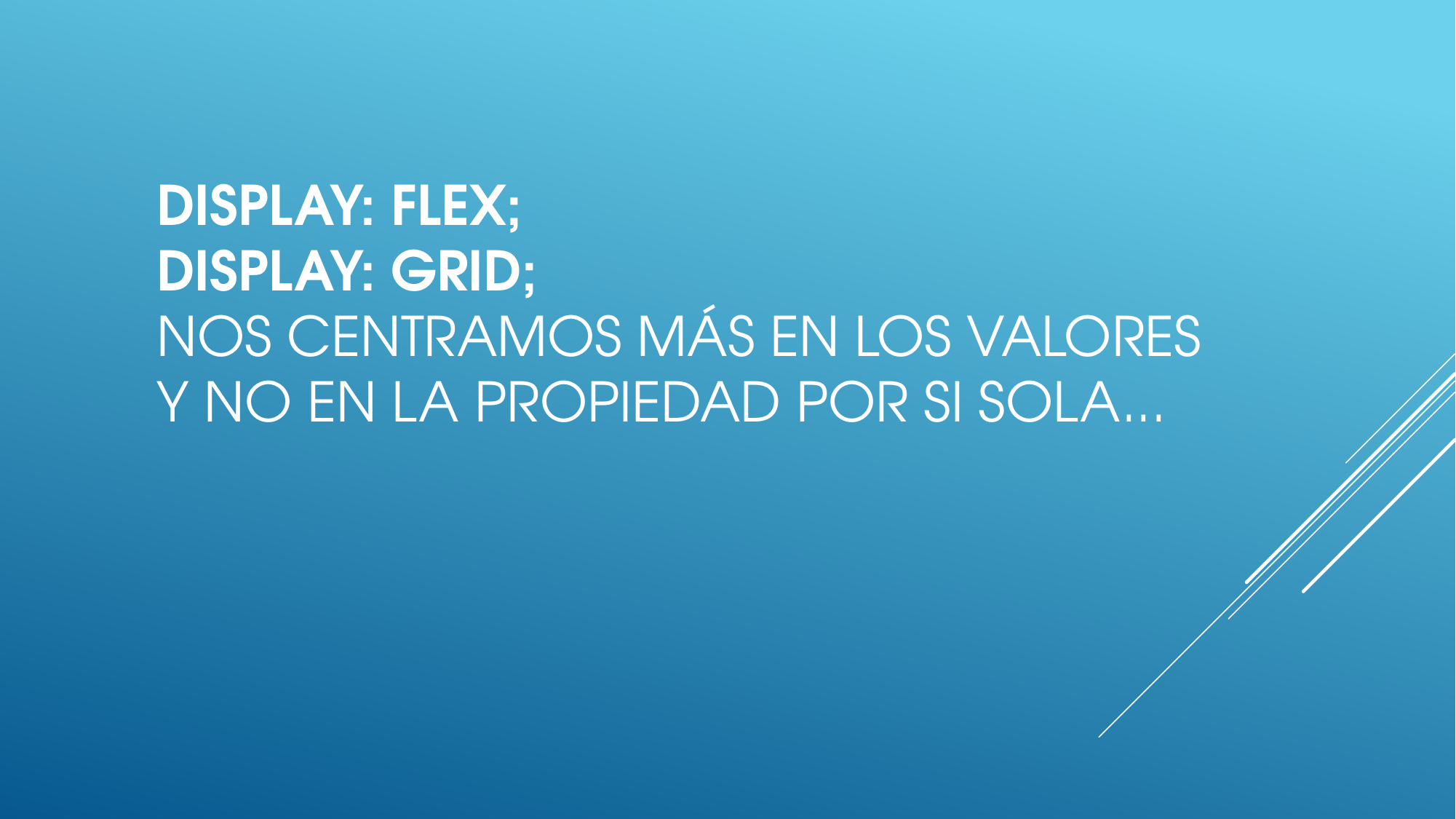

# display: flex; display: grid; NOS CENTRAMOS MÁS EN LOS VALORES Y NO EN LA PROPIEDAD POR SI SOLA...